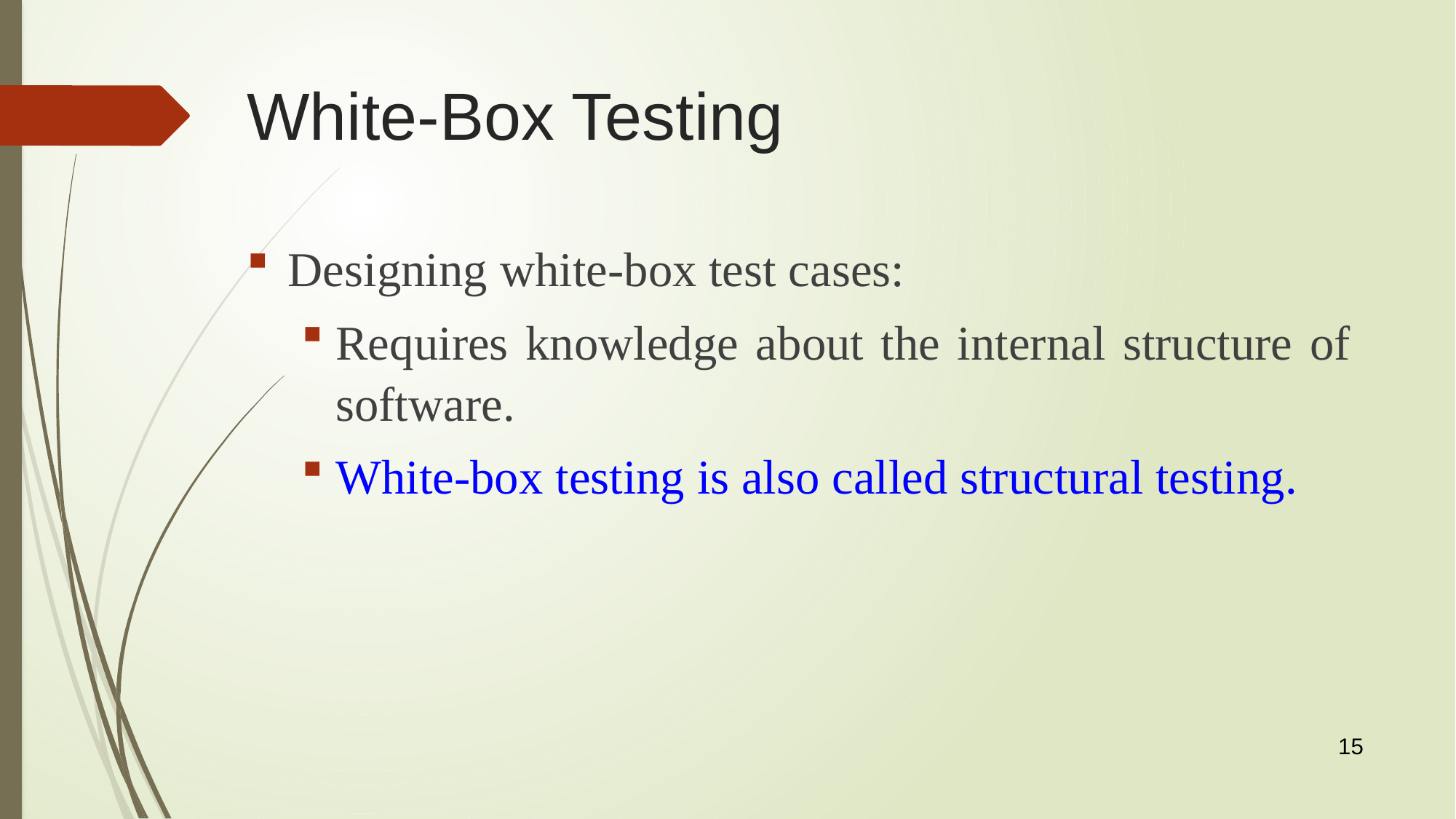

White-Box Testing
Designing white-box test cases:
Requires knowledge about the internal structure of software.
White-box testing is also called structural testing.

15